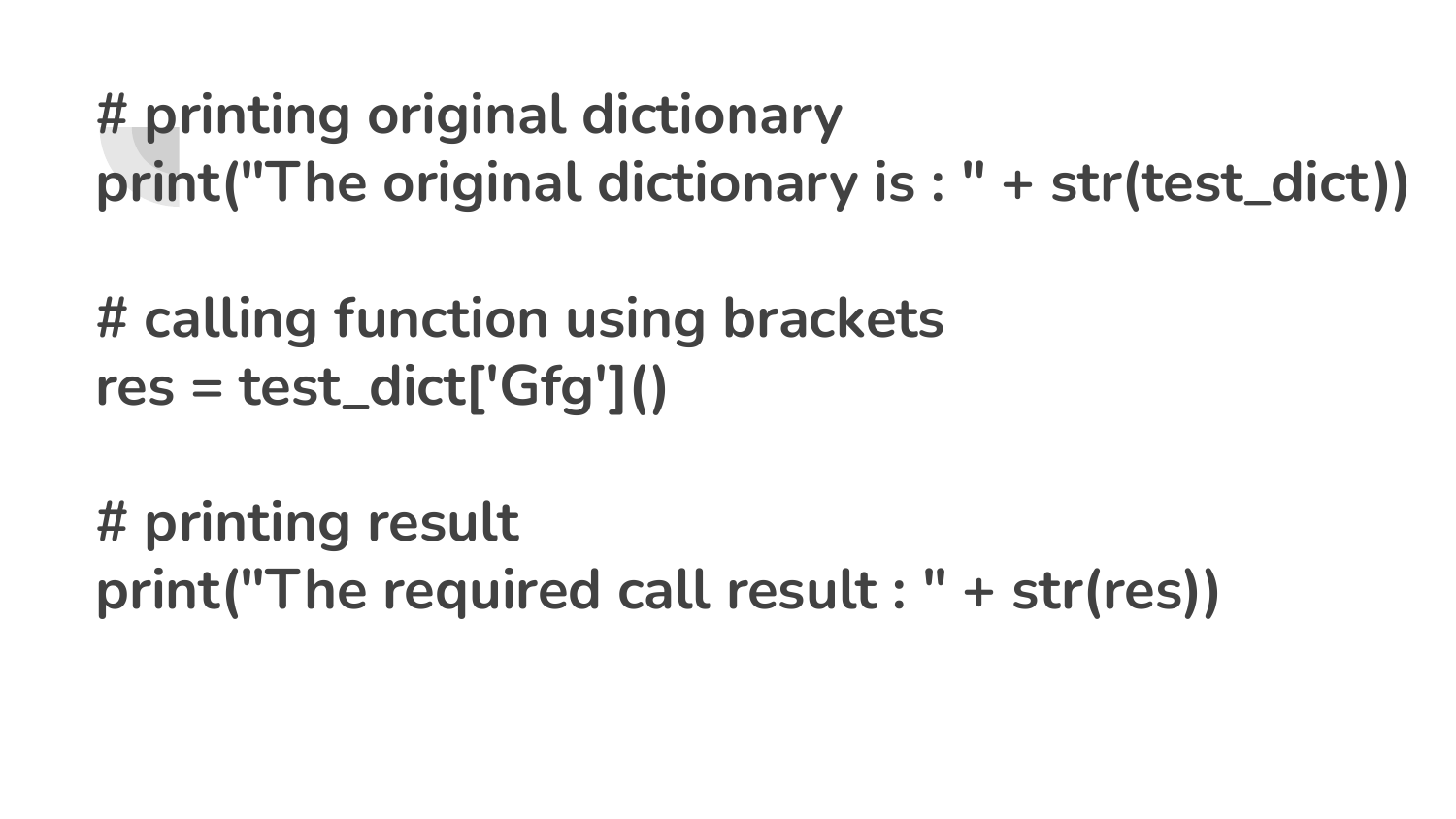

# # printing original dictionary
print("The original dictionary is : " + str(test_dict))

# calling function using brackets
res = test_dict['Gfg']()

# printing result
print("The required call result : " + str(res))